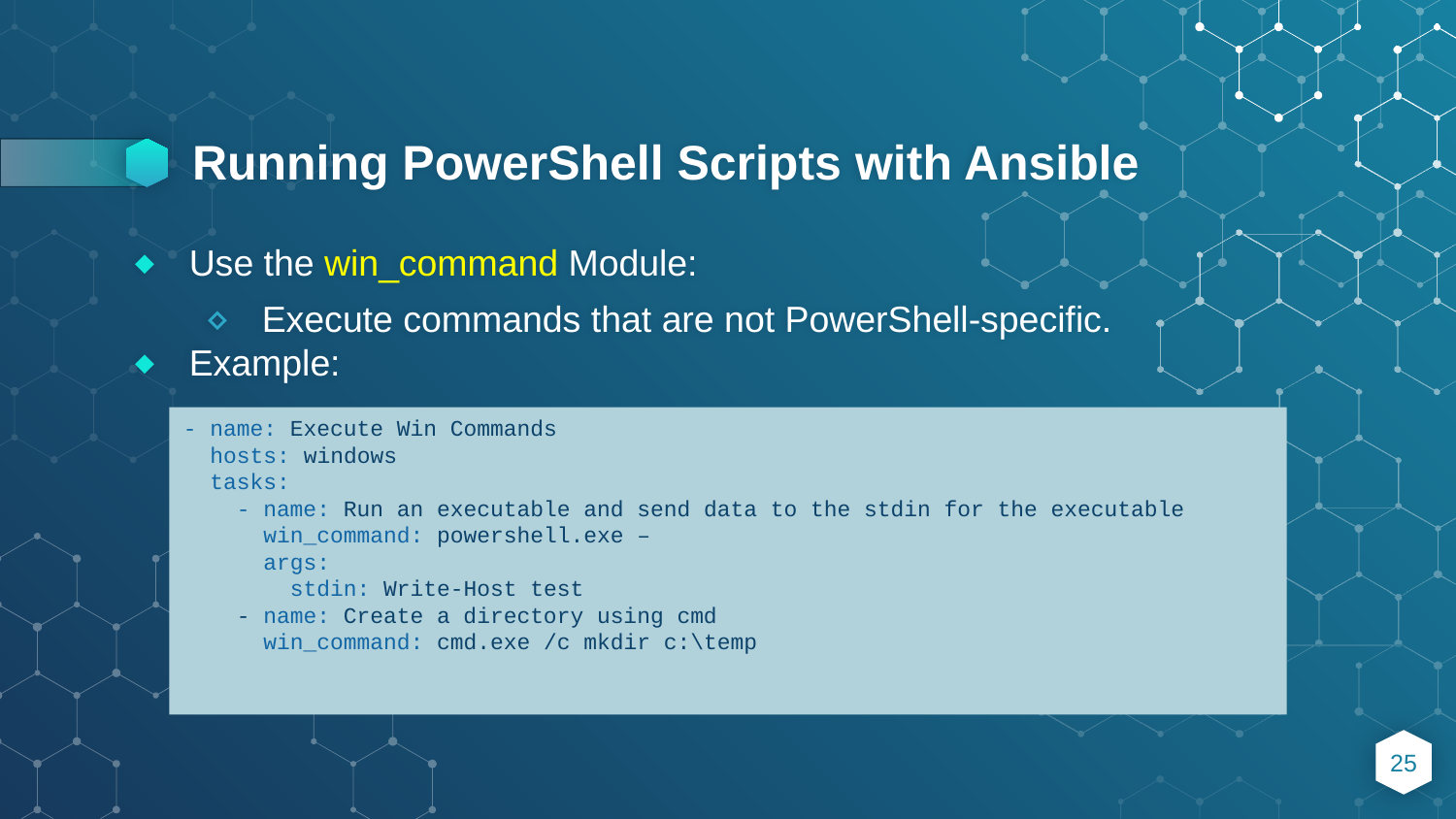

# Running PowerShell Scripts with Ansible
Use the win_command Module:
Execute commands that are not PowerShell-specific.
Example:

- name: Execute Win Commands
  hosts: windows
  tasks:
    - name: Run an executable and send data to the stdin for the executable
      win_command: powershell.exe –
      args:
        stdin: Write-Host test
    - name: Create a directory using cmd
      win_command: cmd.exe /c mkdir c:\temp

25